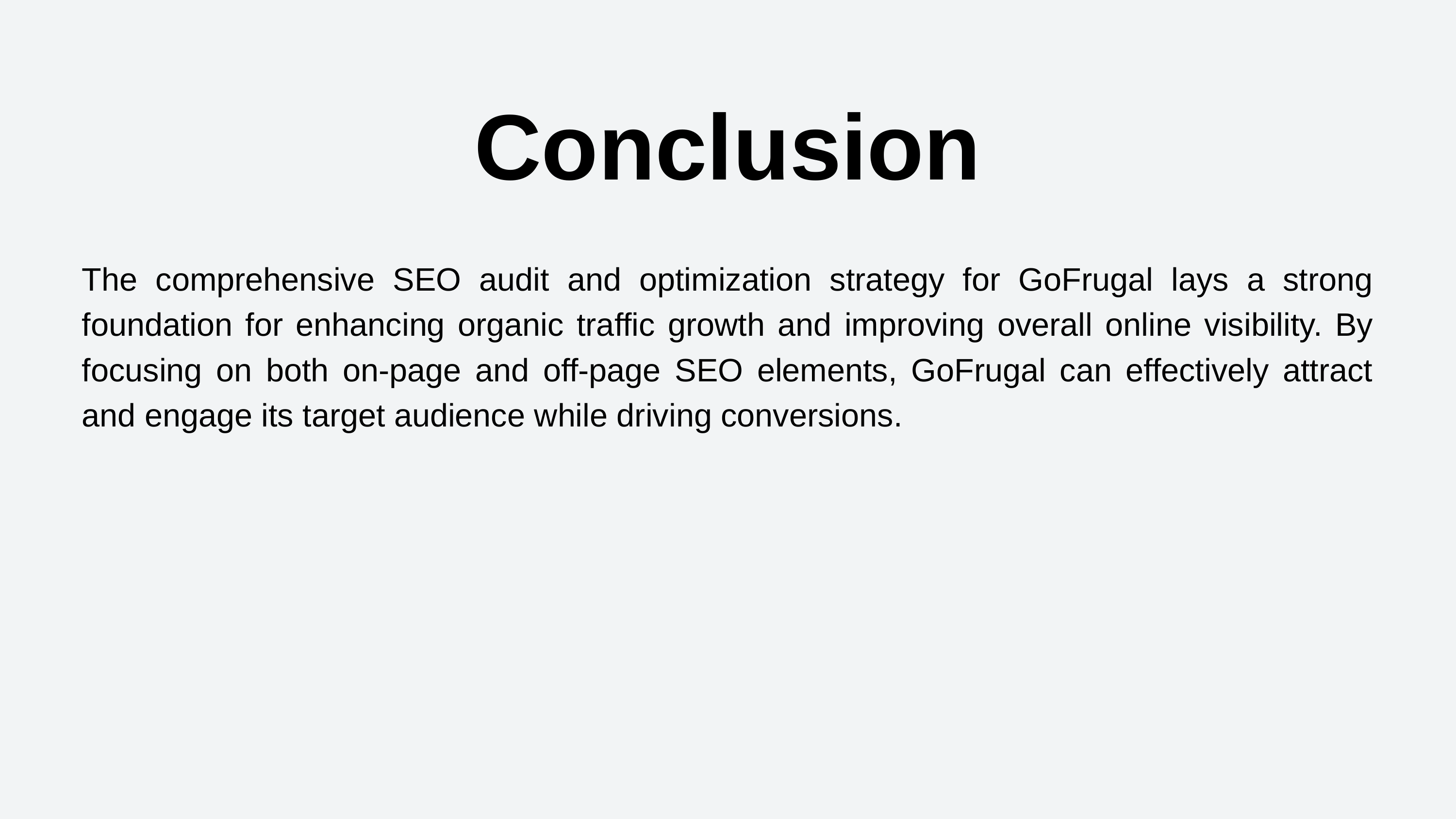

Conclusion
The comprehensive SEO audit and optimization strategy for GoFrugal lays a strong foundation for enhancing organic traffic growth and improving overall online visibility. By focusing on both on-page and off-page SEO elements, GoFrugal can effectively attract and engage its target audience while driving conversions.